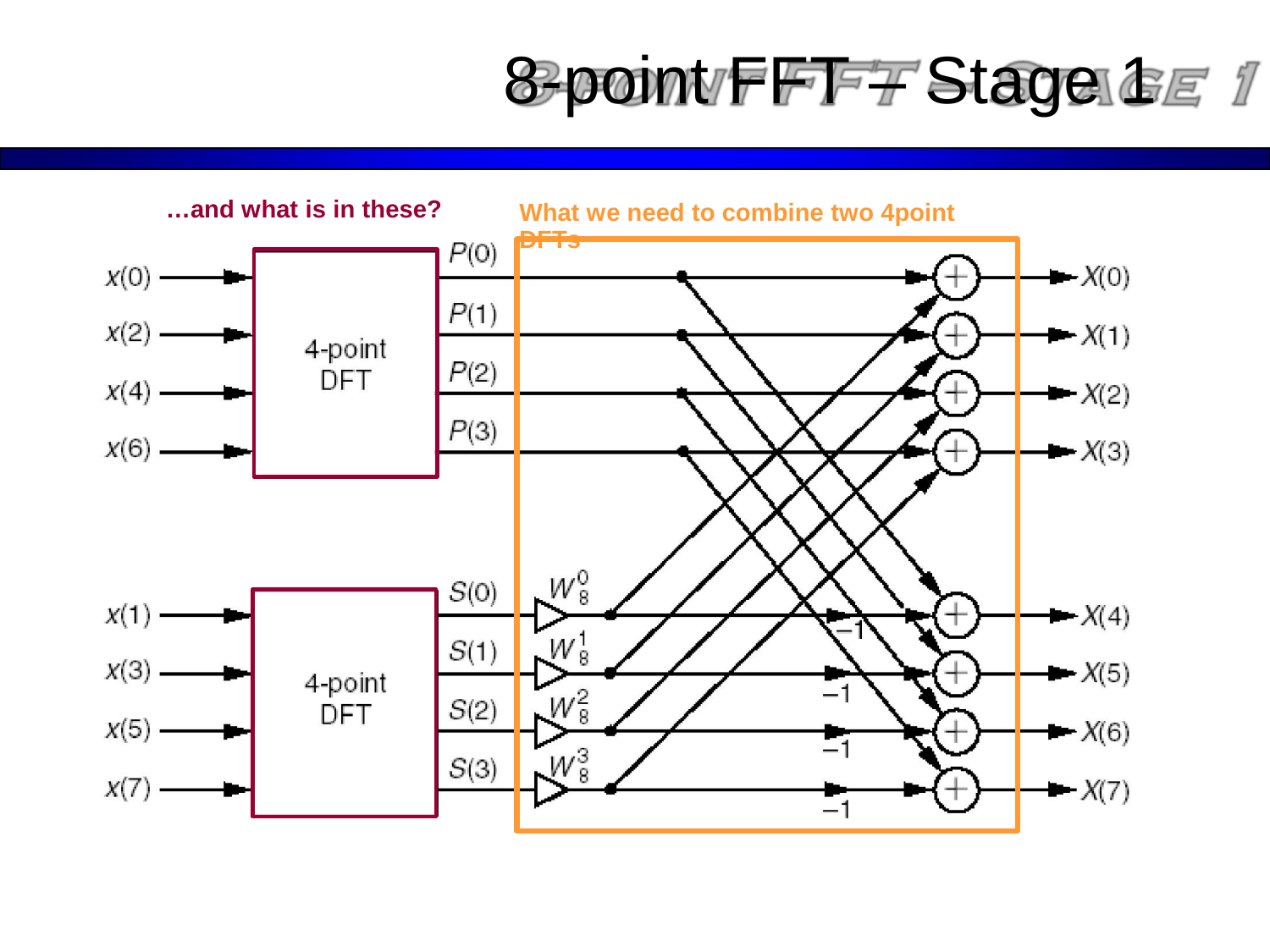

8-point FFT – Stage 1

…and what is in these?
What we need to combine two 4point DFTs